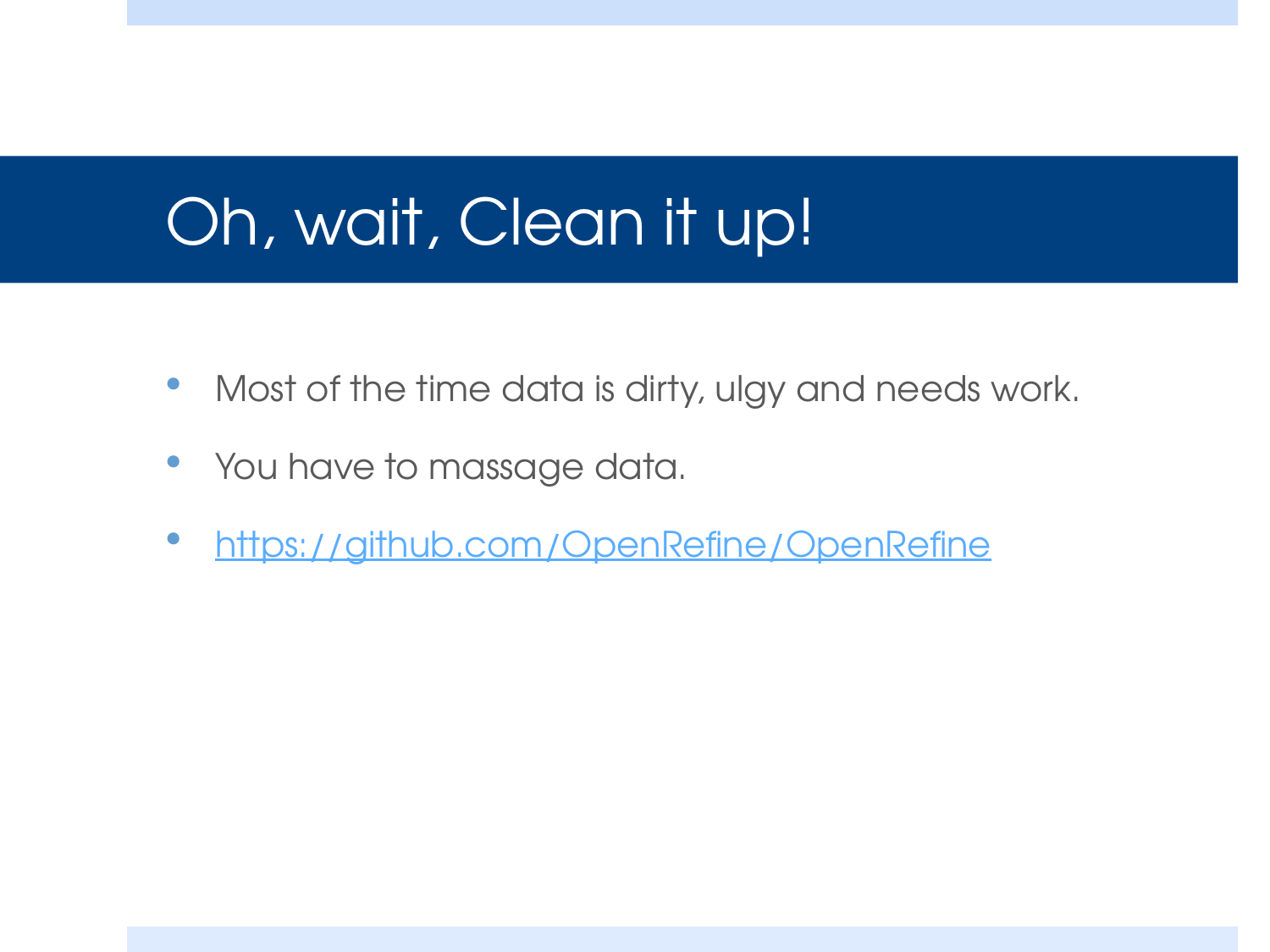

# Oh, wait, Clean it up!
Most of the time data is dirty, ulgy and needs work.
You have to massage data.
https://github.com/OpenRefine/OpenRefine